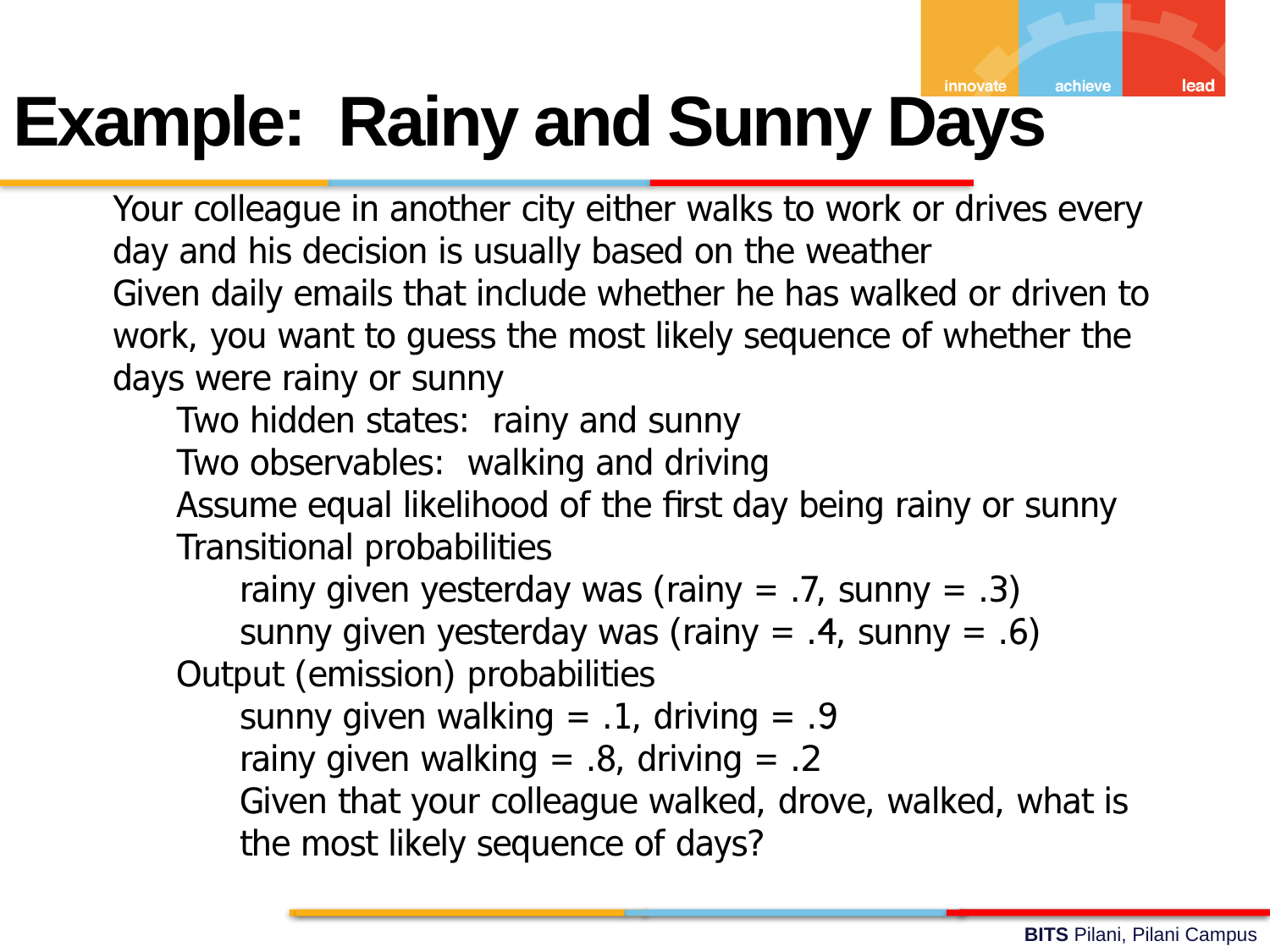

Example:  Rainy and Sunny Days
Your colleague in another city either walks to work or drives every day and his decision is usually based on the weather
Given daily emails that include whether he has walked or driven to work, you want to guess the most likely sequence of whether the days were rainy or sunny
Two hidden states:  rainy and sunny
Two observables:  walking and driving
Assume equal likelihood of the first day being rainy or sunny
Transitional probabilities
rainy given yesterday was (rainy = .7, sunny = .3)
sunny given yesterday was (rainy = .4, sunny = .6)
Output (emission) probabilities
sunny given walking = .1, driving = .9
rainy given walking = .8, driving = .2
Given that your colleague walked, drove, walked, what is the most likely sequence of days?